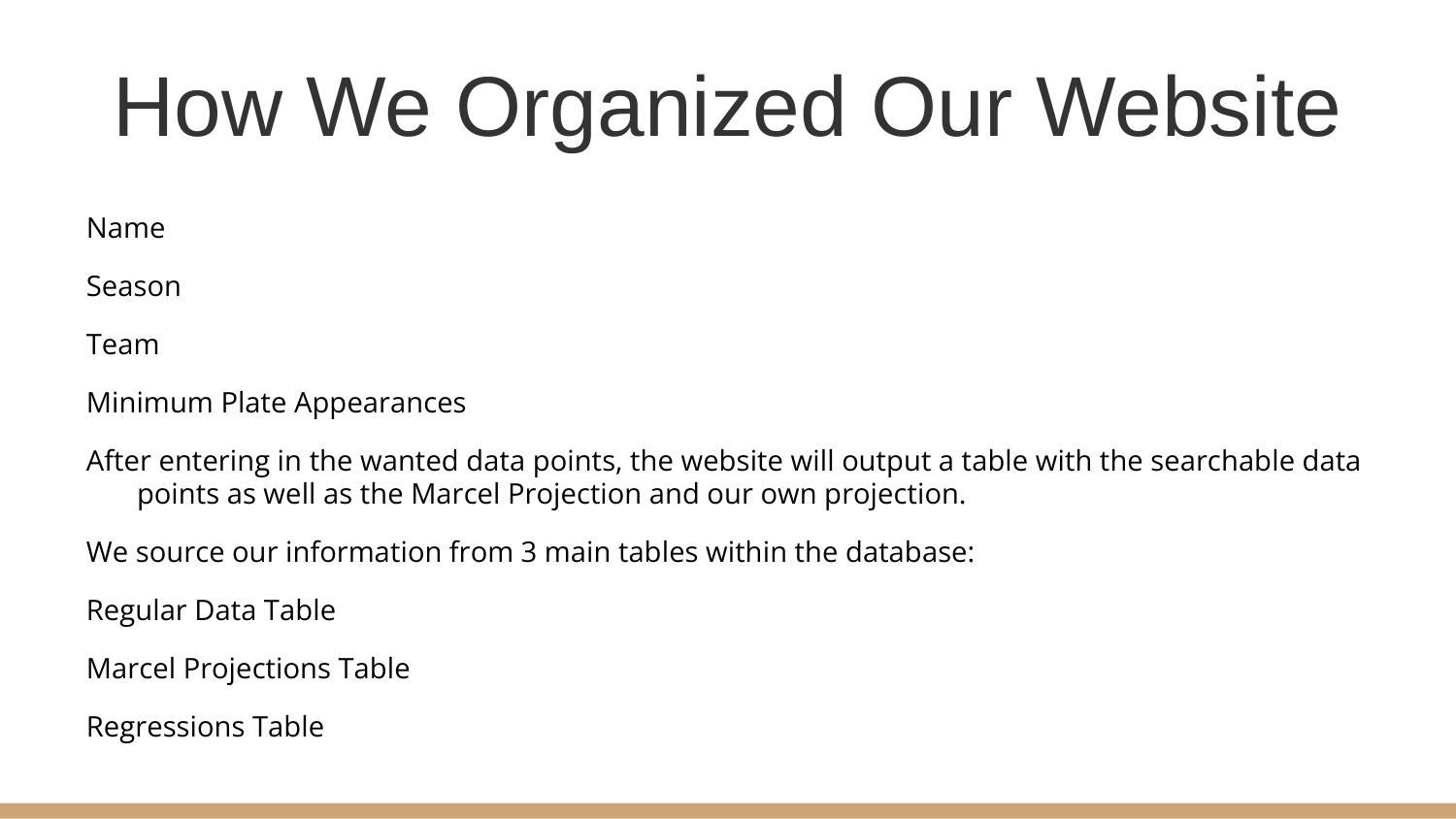

# How We Organized Our Website
Name
Season
Team
Minimum Plate Appearances
After entering in the wanted data points, the website will output a table with the searchable data points as well as the Marcel Projection and our own projection.
We source our information from 3 main tables within the database:
Regular Data Table
Marcel Projections Table
Regressions Table